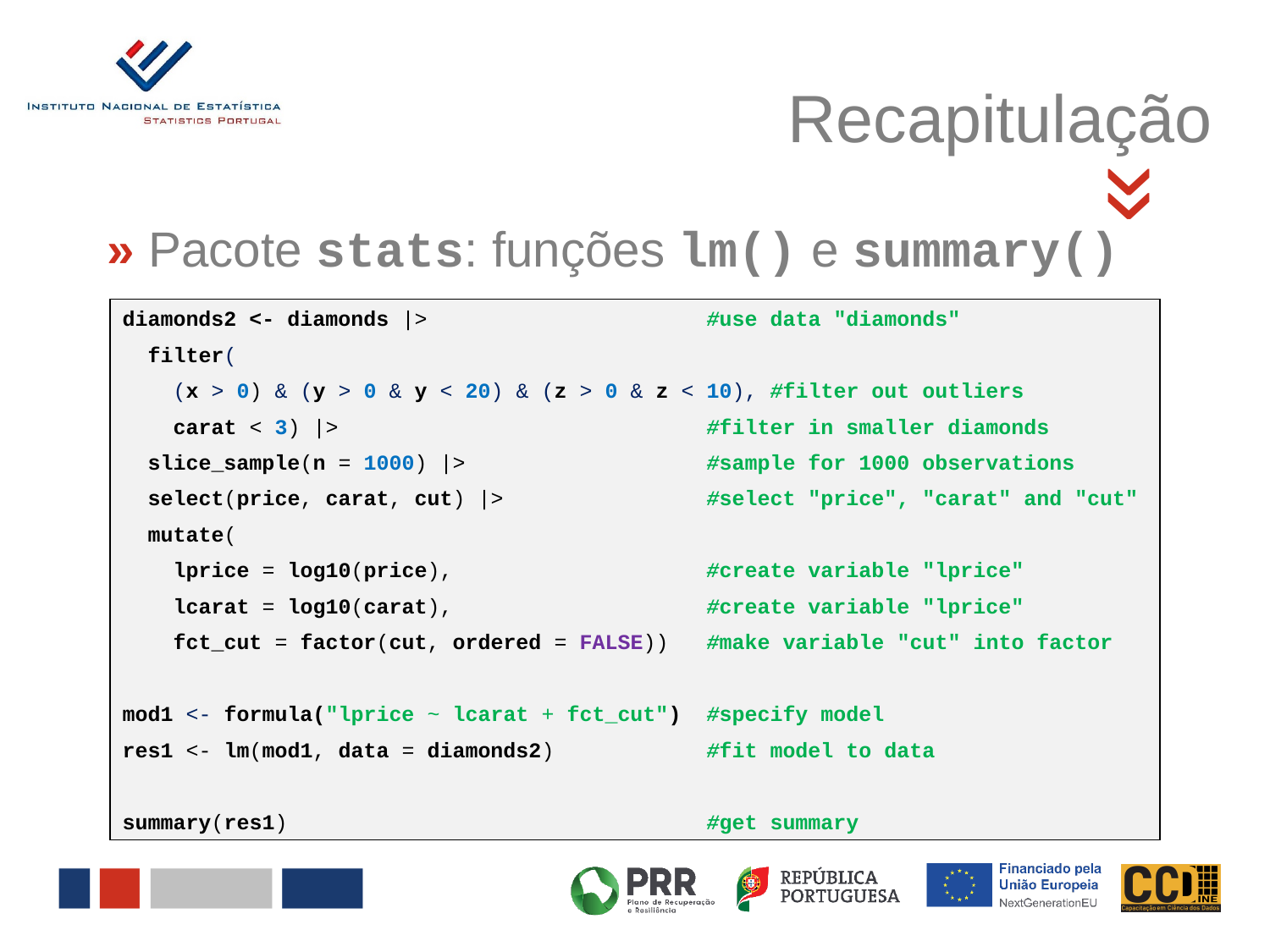

Recapitulação
«
» Pacote stats: funções lm() e summary()
diamonds2 <- diamonds |>                      #use data "diamonds"
  filter(
    (x > 0) & (y > 0 & y < 20) & (z > 0 & z < 10), #filter out outliers
    carat < 3) |>                             #filter in smaller diamonds
  slice_sample(n = 1000) |>                   #sample for 1000 observations
  select(price, carat, cut) |>                #select "price", "carat" and "cut"
  mutate(
    lprice = log10(price),                    #create variable "lprice"
    lcarat = log10(carat),                    #create variable "lprice"
    fct_cut = factor(cut, ordered = FALSE))   #make variable "cut" into factor

mod1 <- formula("lprice ~ lcarat + fct_cut")  #specify model
res1 <- lm(mod1, data = diamonds2)            #fit model to data

summary(res1)                                 #get summary